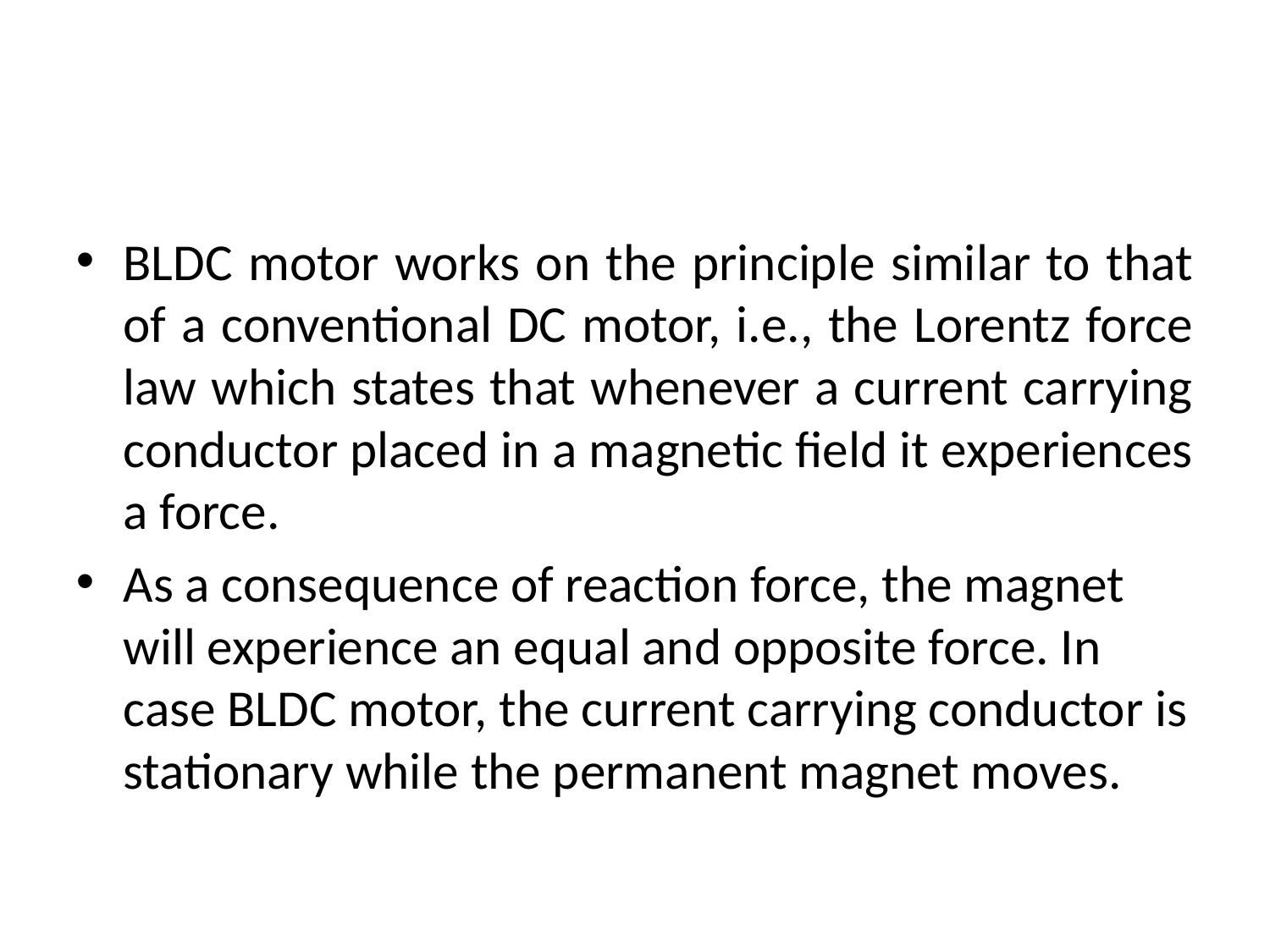

#
BLDC motor works on the principle similar to that of a conventional DC motor, i.e., the Lorentz force law which states that whenever a current carrying conductor placed in a magnetic field it experiences a force.
As a consequence of reaction force, the magnet will experience an equal and opposite force. In case BLDC motor, the current carrying conductor is stationary while the permanent magnet moves.